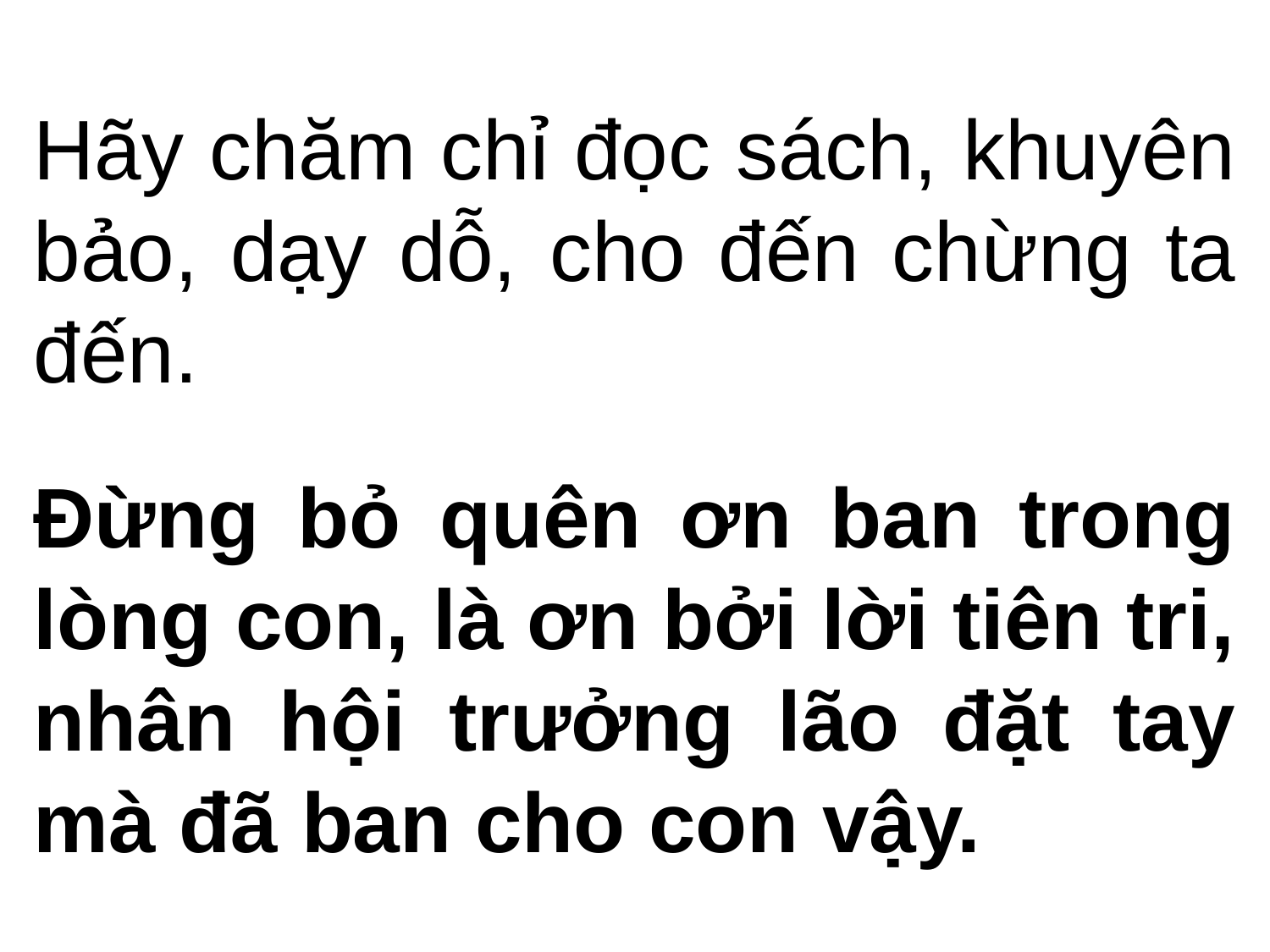

Hãy chăm chỉ đọc sách, khuyên bảo, dạy dỗ, cho đến chừng ta đến.

Đừng bỏ quên ơn ban trong lòng con, là ơn bởi lời tiên tri, nhân hội trưởng lão đặt tay mà đã ban cho con vậy.